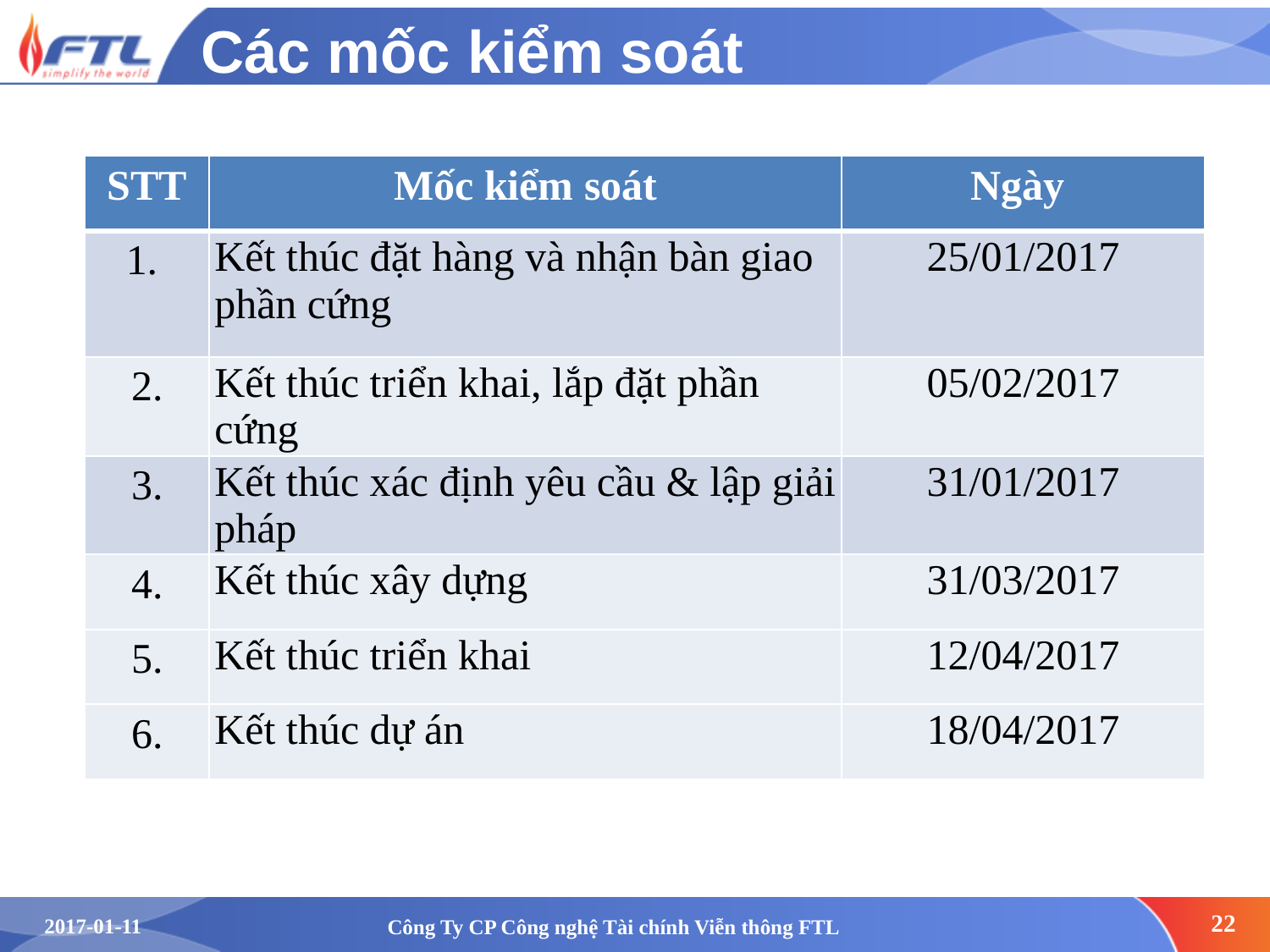

# Các mốc kiểm soát
| STT | Mốc kiểm soát | Ngày |
| --- | --- | --- |
| 1. | Kết thúc đặt hàng và nhận bàn giao phần cứng | 25/01/2017 |
| 2. | Kết thúc triển khai, lắp đặt phần cứng | 05/02/2017 |
| 3. | Kết thúc xác định yêu cầu & lập giải pháp | 31/01/2017 |
| 4. | Kết thúc xây dựng | 31/03/2017 |
| 5. | Kết thúc triển khai | 12/04/2017 |
| 6. | Kết thúc dự án | 18/04/2017 |
Công Ty CP Công nghệ Tài chính Viễn thông FTL
22